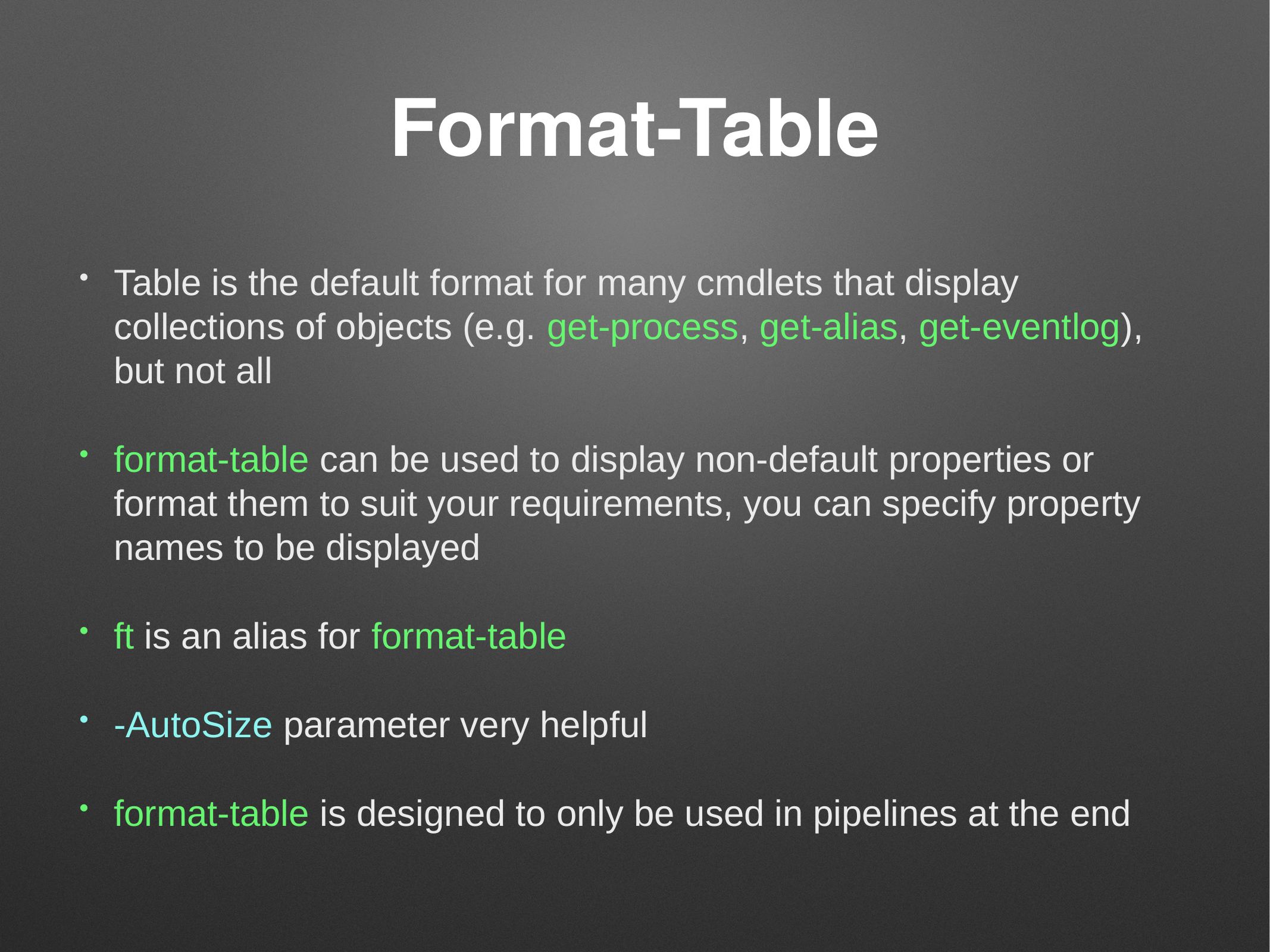

# Format-Table
Table is the default format for many cmdlets that display collections of objects (e.g. get-process, get-alias, get-eventlog), but not all
format-table can be used to display non-default properties or format them to suit your requirements, you can specify property names to be displayed
ft is an alias for format-table
-AutoSize parameter very helpful
format-table is designed to only be used in pipelines at the end